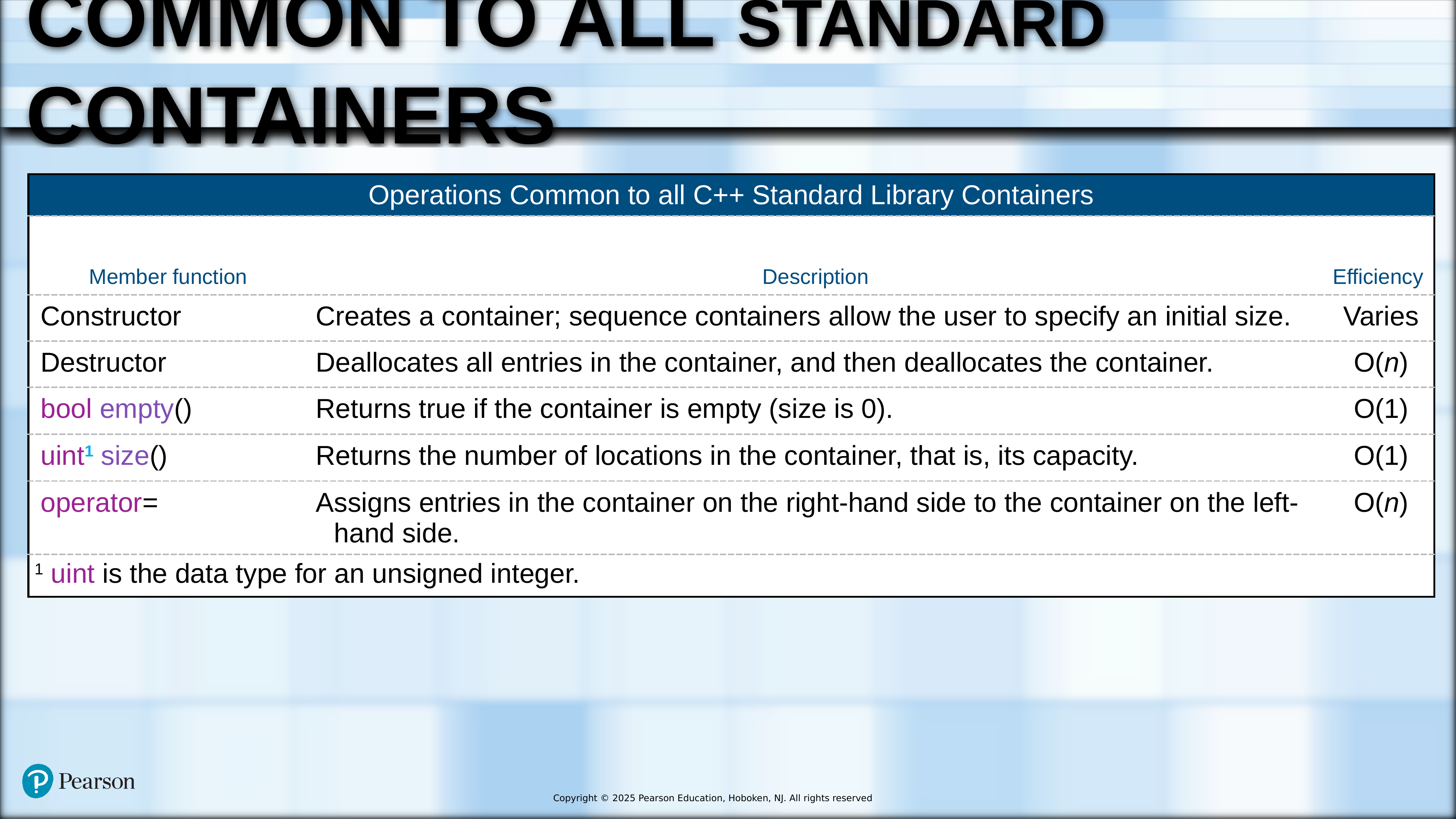

# Common To All Standard Containers
| Operations Common to all C++ Standard Library Containers |  |  |
| --- | --- | --- |
| Member function | Description | Efficiency |
| Constructor | Creates a container; sequence containers allow the user to specify an initial size. | Varies |
| Destructor | Deallocates all entries in the container, and then deallocates the container. | O(n) |
| bool empty() | Returns true if the container is empty (size is 0). | O(1) |
| uint1 size() | Returns the number of locations in the container, that is, its capacity. | O(1) |
| operator= | Assigns entries in the container on the right-hand side to the container on the left-hand side. | O(n) |
| 1 uint is the data type for an unsigned integer. |  |  |